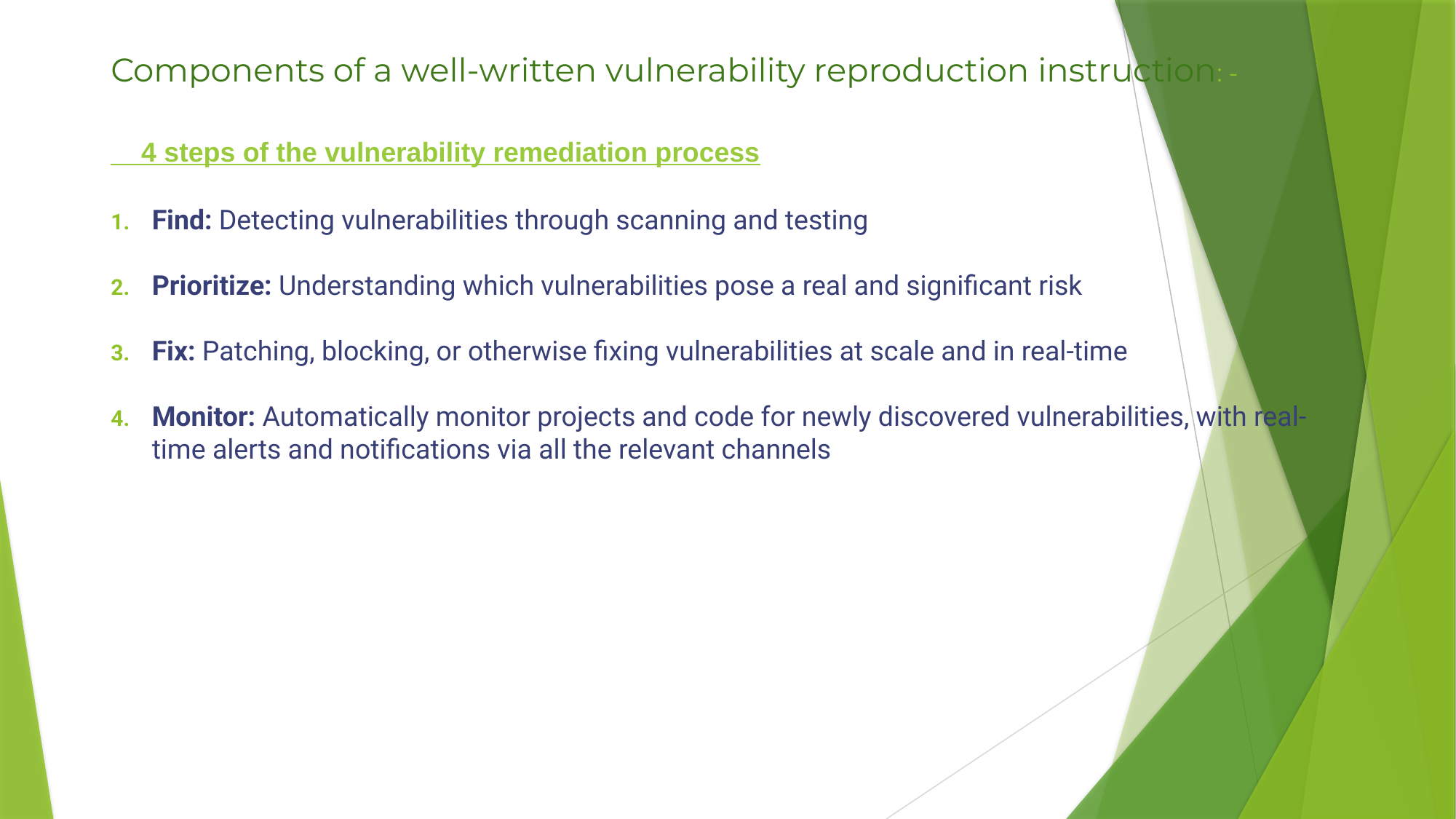

# Components of a well-written vulnerability reproduction instruction: -
    4 steps of the vulnerability remediation process

Find: Detecting vulnerabilities through scanning and testing

Prioritize: Understanding which vulnerabilities pose a real and significant risk

Fix: Patching, blocking, or otherwise fixing vulnerabilities at scale and in real-time

Monitor: Automatically monitor projects and code for newly discovered vulnerabilities, with real-time alerts and notifications via all the relevant channels